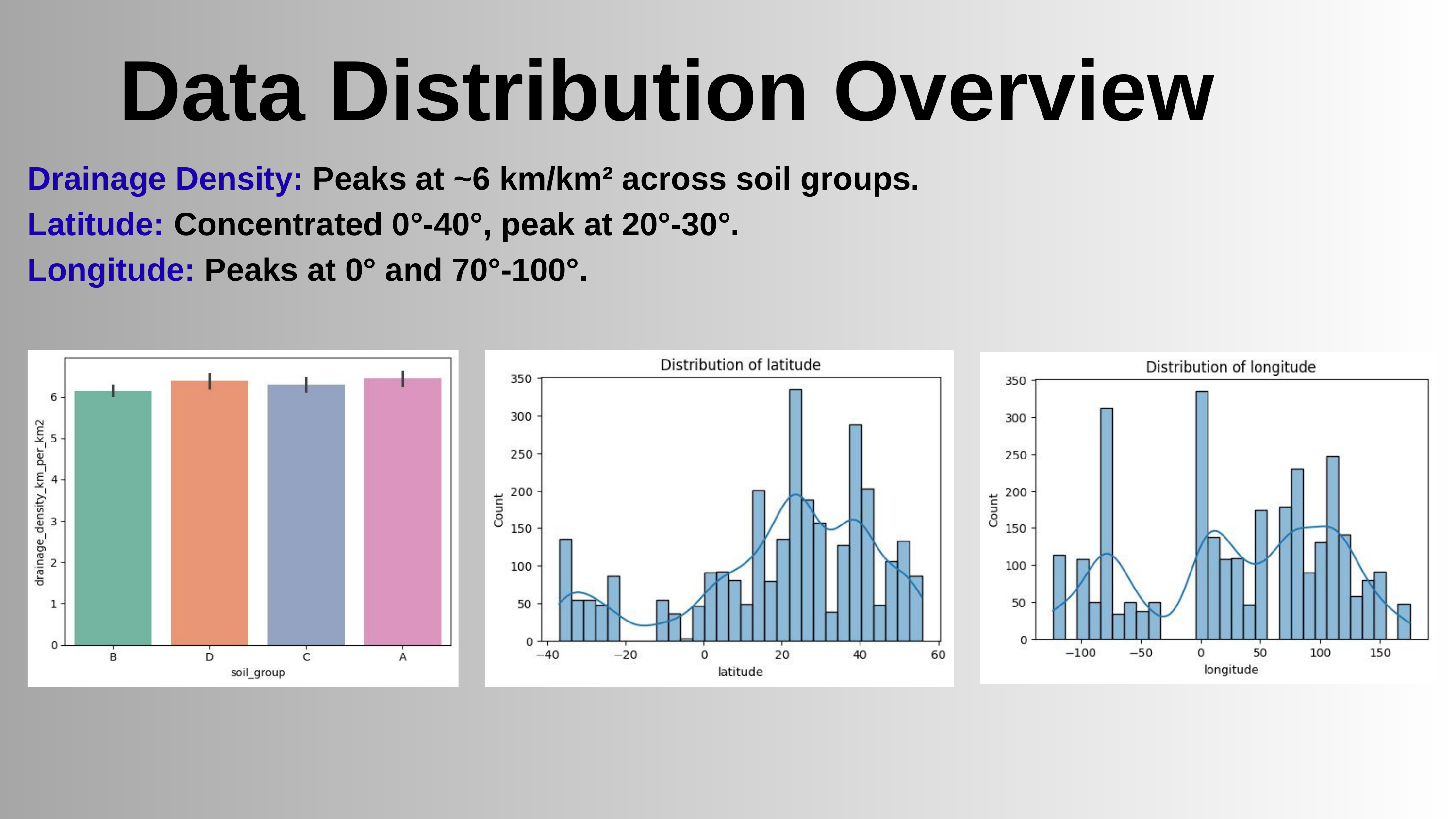

Data Distribution Overview
Drainage Density: Peaks at ~6 km/km² across soil groups.
Latitude: Concentrated 0°-40°, peak at 20°-30°.
Longitude: Peaks at 0° and 70°-100°.